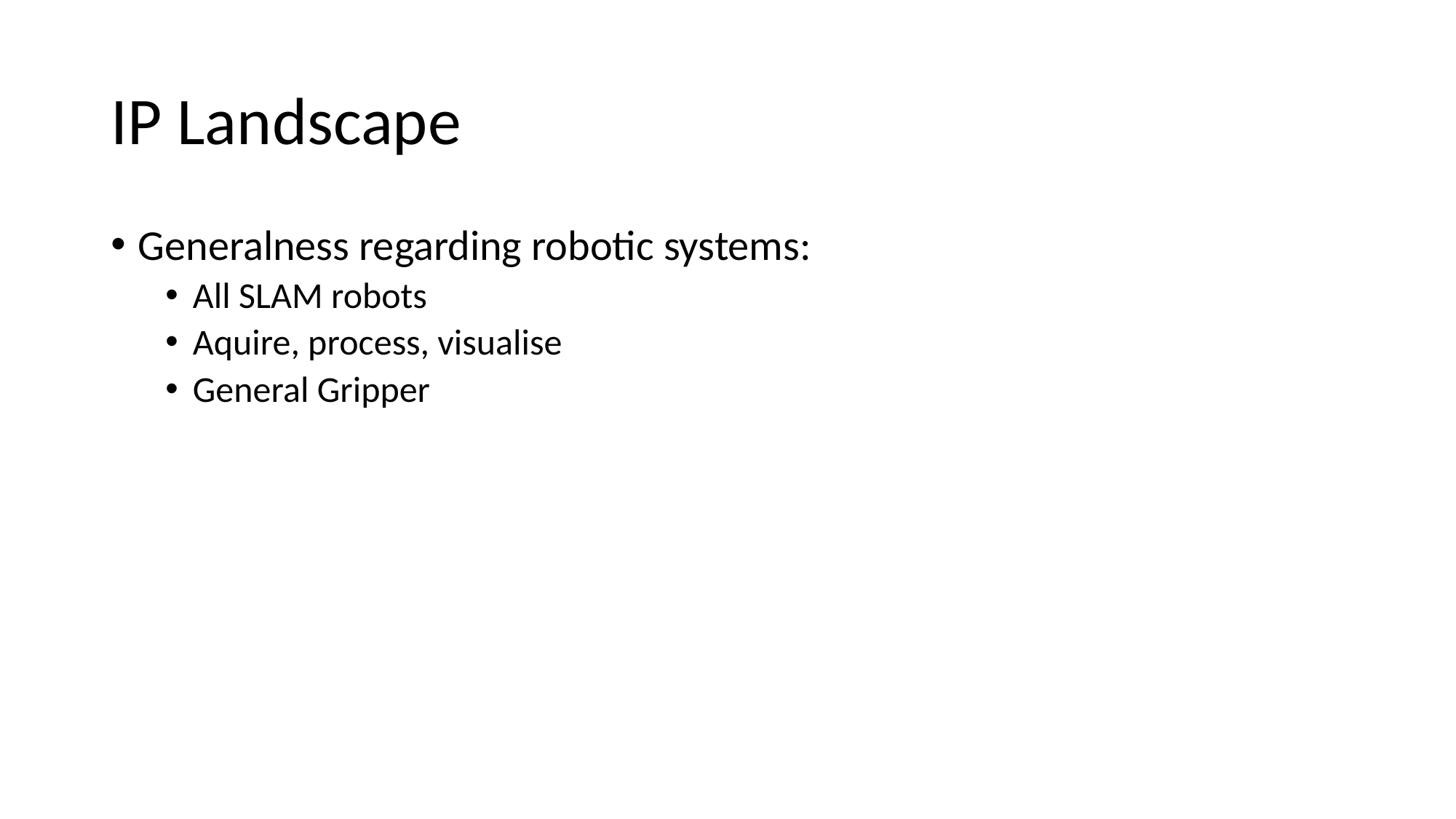

# IP Landscape
Generalness regarding robotic systems:
All SLAM robots
Aquire, process, visualise
General Gripper